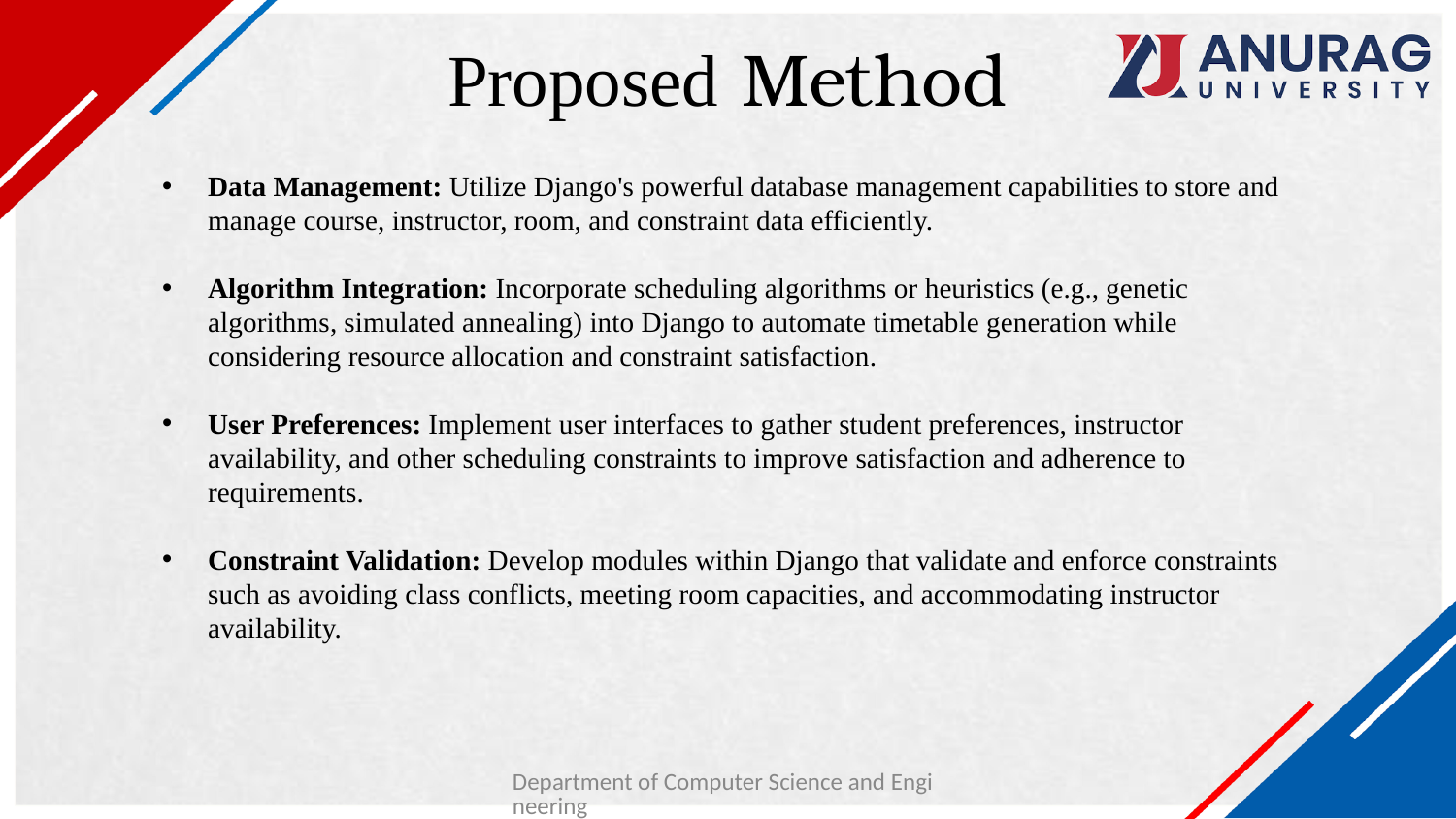

# Proposed Method
Data Management: Utilize Django's powerful database management capabilities to store and manage course, instructor, room, and constraint data efficiently.

Algorithm Integration: Incorporate scheduling algorithms or heuristics (e.g., genetic algorithms, simulated annealing) into Django to automate timetable generation while considering resource allocation and constraint satisfaction.

User Preferences: Implement user interfaces to gather student preferences, instructor availability, and other scheduling constraints to improve satisfaction and adherence to requirements.

Constraint Validation: Develop modules within Django that validate and enforce constraints such as avoiding class conflicts, meeting room capacities, and accommodating instructor availability.

Department of Computer Science and Engineering
6